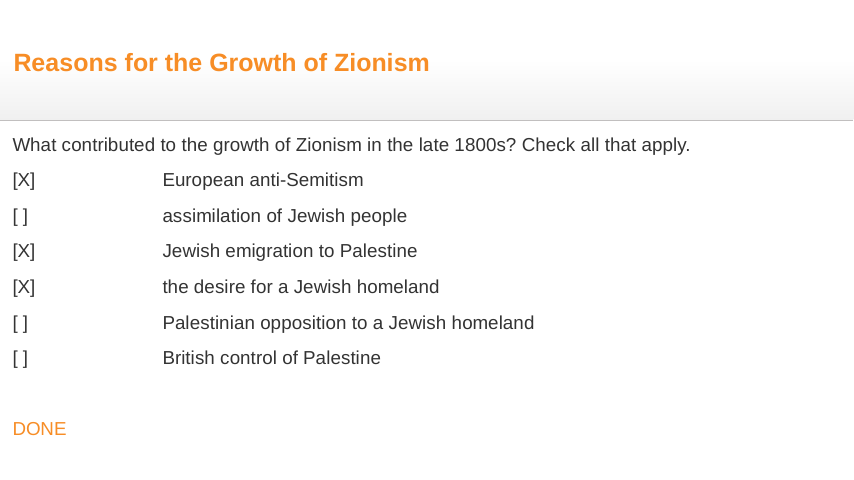

easy, B2, DOK2

# Reasons for the Growth of Zionism
What contributed to the growth of Zionism in the late 1800s? Check all that apply.
[X]	European anti-Semitism
[ ]	assimilation of Jewish people
[X]	Jewish emigration to Palestine
[X]	the desire for a Jewish homeland
[ ]	Palestinian opposition to a Jewish homeland
[ ]	British control of Palestine

DONE